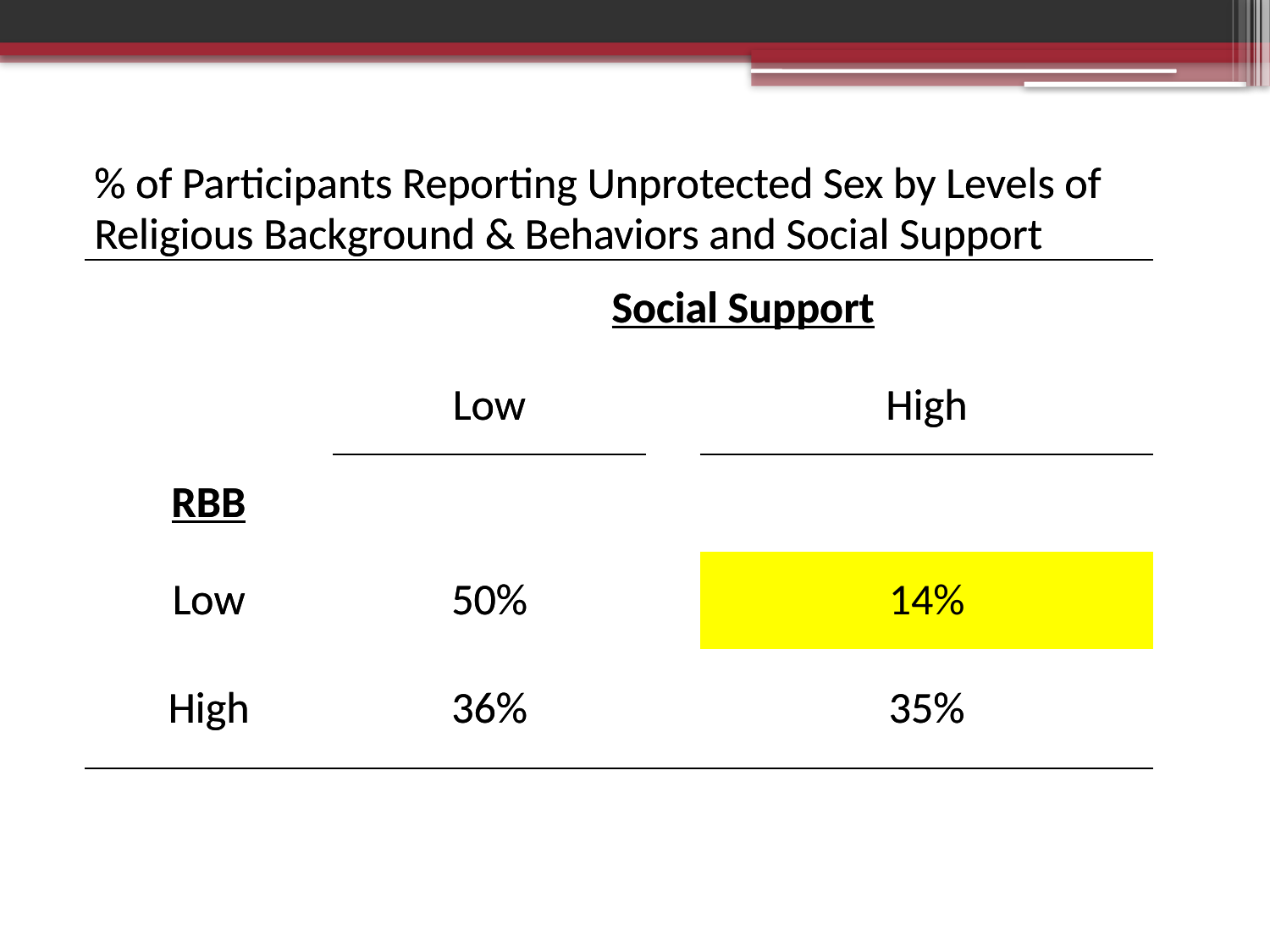

| % of Participants Reporting Unprotected Sex by Levels of Religious Background & Behaviors and Social Support |  |  |  |
| --- | --- | --- | --- |
|  | Social Support |  |  |
|  | Low |  | High |
| RBB |  |  |  |
| Low | 50% |  | 14% |
| High | 36% |  | 35% |
| % of Participants Reporting Unprotected Sex by Levels of Religious Background & Behaviors and Social Support |  |  |  |
| --- | --- | --- | --- |
|  | Social Support |  |  |
|  | Low |  | High |
| RBB |  |  |  |
| Low | 50% |  | 14% |
| High | 36% |  | 35% |